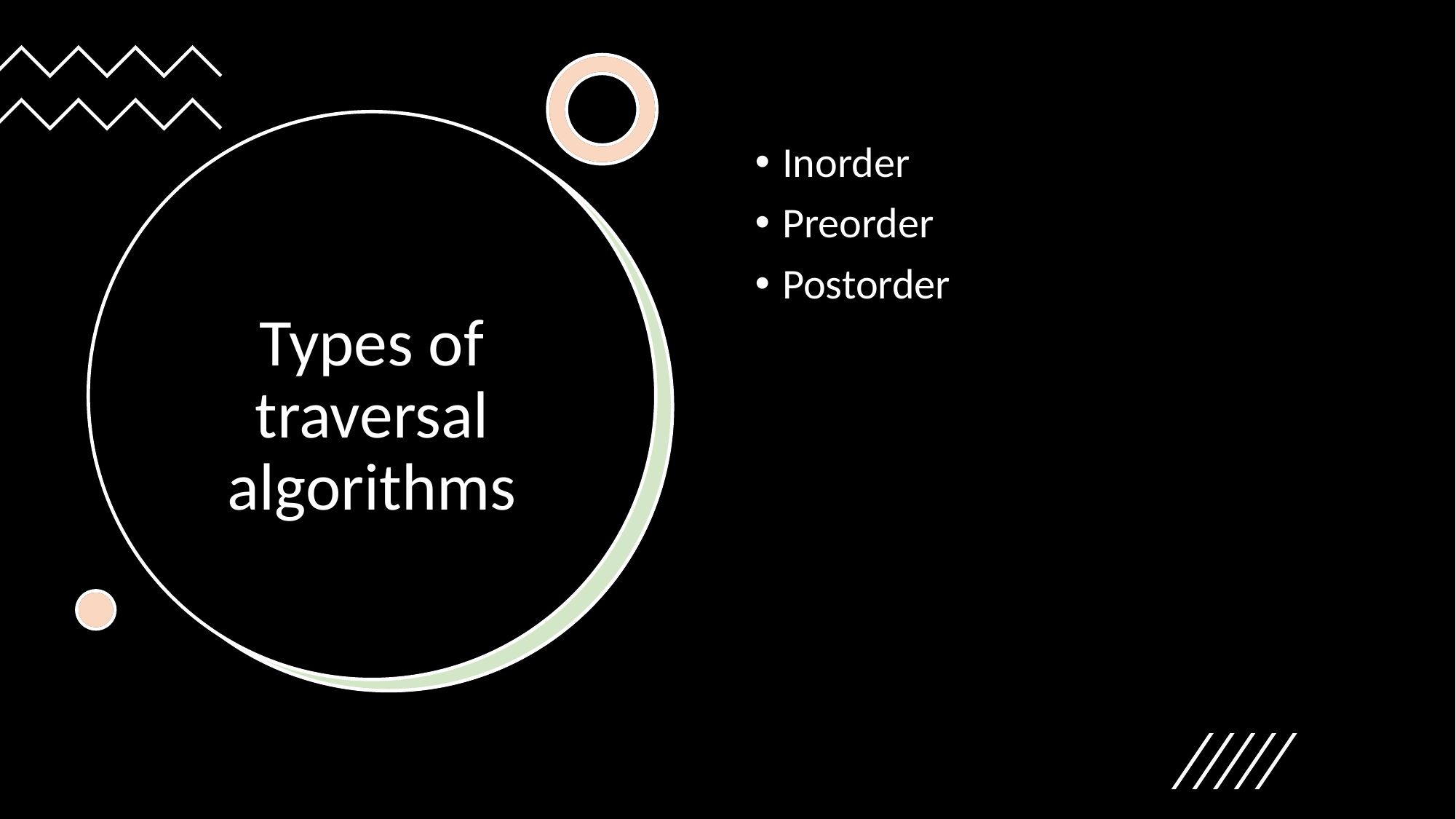

Inorder
Preorder
Postorder
# Types of traversal algorithms